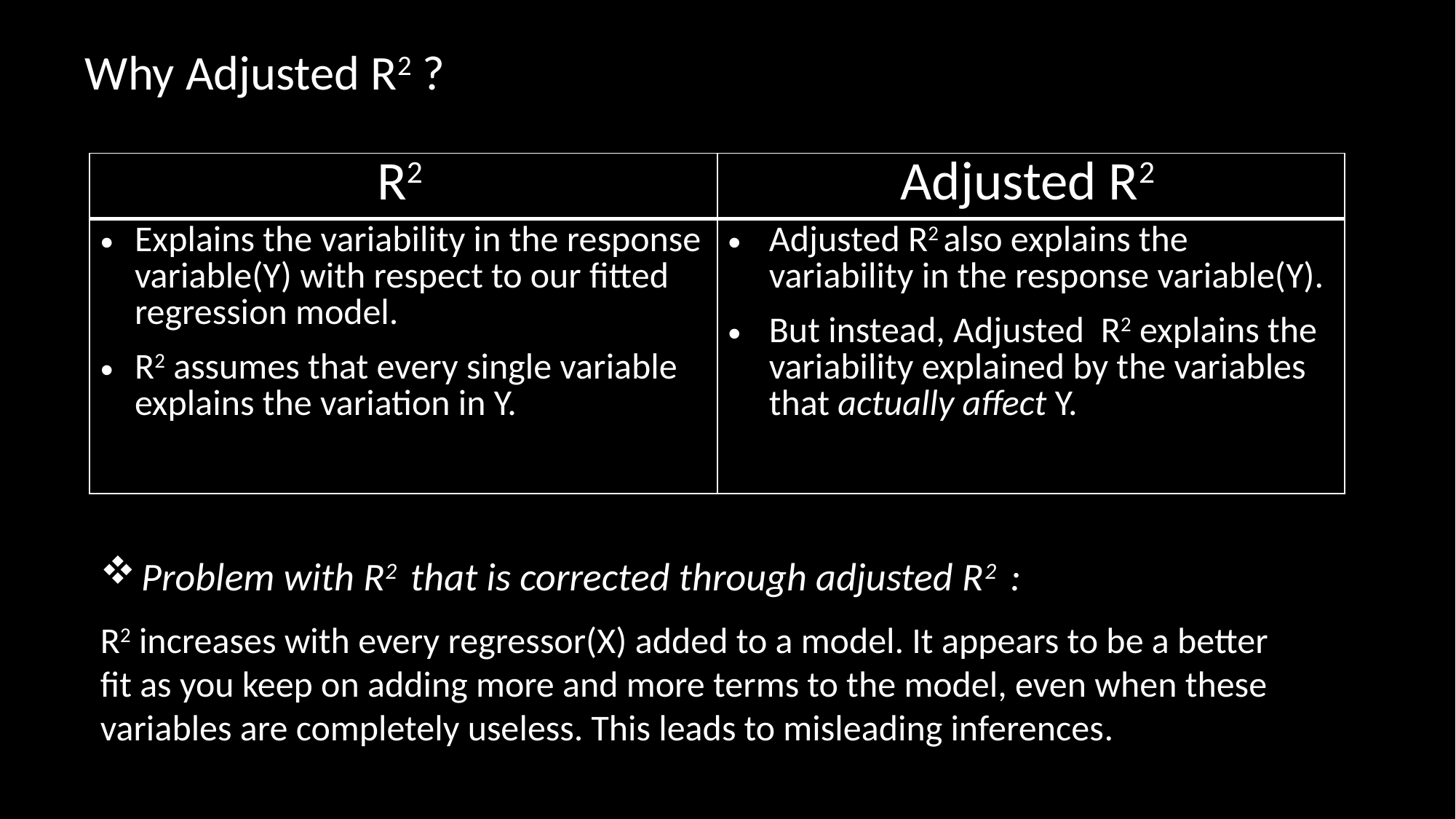

Why Adjusted R2 ?
| R2 | Adjusted R2 |
| --- | --- |
| Explains the variability in the response variable(Y) with respect to our fitted regression model. R2 assumes that every single variable explains the variation in Y. | Adjusted R2 also explains the variability in the response variable(Y). But instead, Adjusted R2 explains the variability explained by the variables that actually affect Y. |
Problem with R2  that is corrected through adjusted R2  :

R2 increases with every regressor(X) added to a model. It appears to be a better fit as you keep on adding more and more terms to the model, even when these variables are completely useless. This leads to misleading inferences.